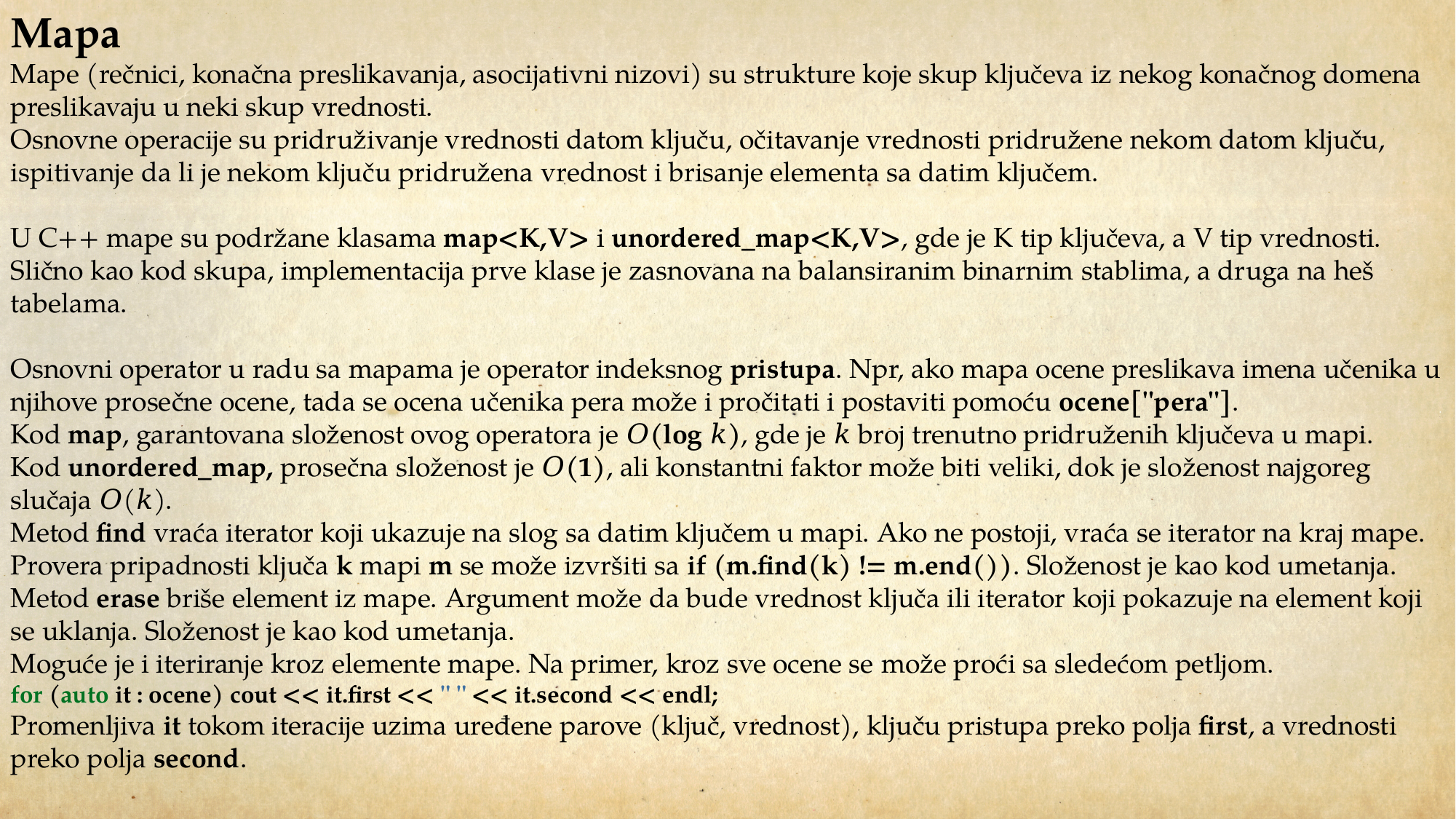

Mapa
Mape (rečnici, konačna preslikavanja, asocijativni nizovi) su strukture koje skup ključeva iz nekog konačnog domena preslikavaju u neki skup vrednosti.
Osnovne operacije su pridruživanje vrednosti datom ključu, očitavanje vrednosti pridružene nekom datom ključu, ispitivanje da li je nekom ključu pridružena vrednost i brisanje elementa sa datim ključem.

U C++ mape su podržane klasama map<K,V> i unordered_map<K,V>, gde je K tip ključeva, a V tip vrednosti. Slično kao kod skupa, implementacija prve klase je zasnovana na balansiranim binarnim stablima, a druga na heš tabelama.

Osnovni operator u radu sa mapama je operator indeksnog pristupa. Npr, ako mapa ocene preslikava imena učenika u njihove prosečne ocene, tada se ocena učenika pera može i pročitati i postaviti pomoću ocene["pera"].
Kod map, garantovana složenost ovog operatora je 𝑂(log 𝑘), gde je 𝑘 broj trenutno pridruženih ključeva u mapi.
Kod unordered_map, prosečna složenost je 𝑂(1), ali konstantni faktor može biti veliki, dok je složenost najgoreg slučaja 𝑂(𝑘).
Metod find vraća iterator koji ukazuje na slog sa datim ključem u mapi. Ako ne postoji, vraća se iterator na kraj mape.
Provera pripadnosti ključa k mapi m se može izvršiti sa if (m.find(k) != m.end()). Složenost je kao kod umetanja.
Metod erase briše element iz mape. Argument može da bude vrednost ključa ili iterator koji pokazuje na element koji se uklanja. Složenost je kao kod umetanja.
Moguće je i iteriranje kroz elemente mape. Na primer, kroz sve ocene se može proći sa sledećom petljom.
for (auto it : ocene) cout << it.first << " " << it.second << endl;
Promenljiva it tokom iteracije uzima uređene parove (ključ, vrednost), ključu pristupa preko polja first, a vrednosti preko polja second.